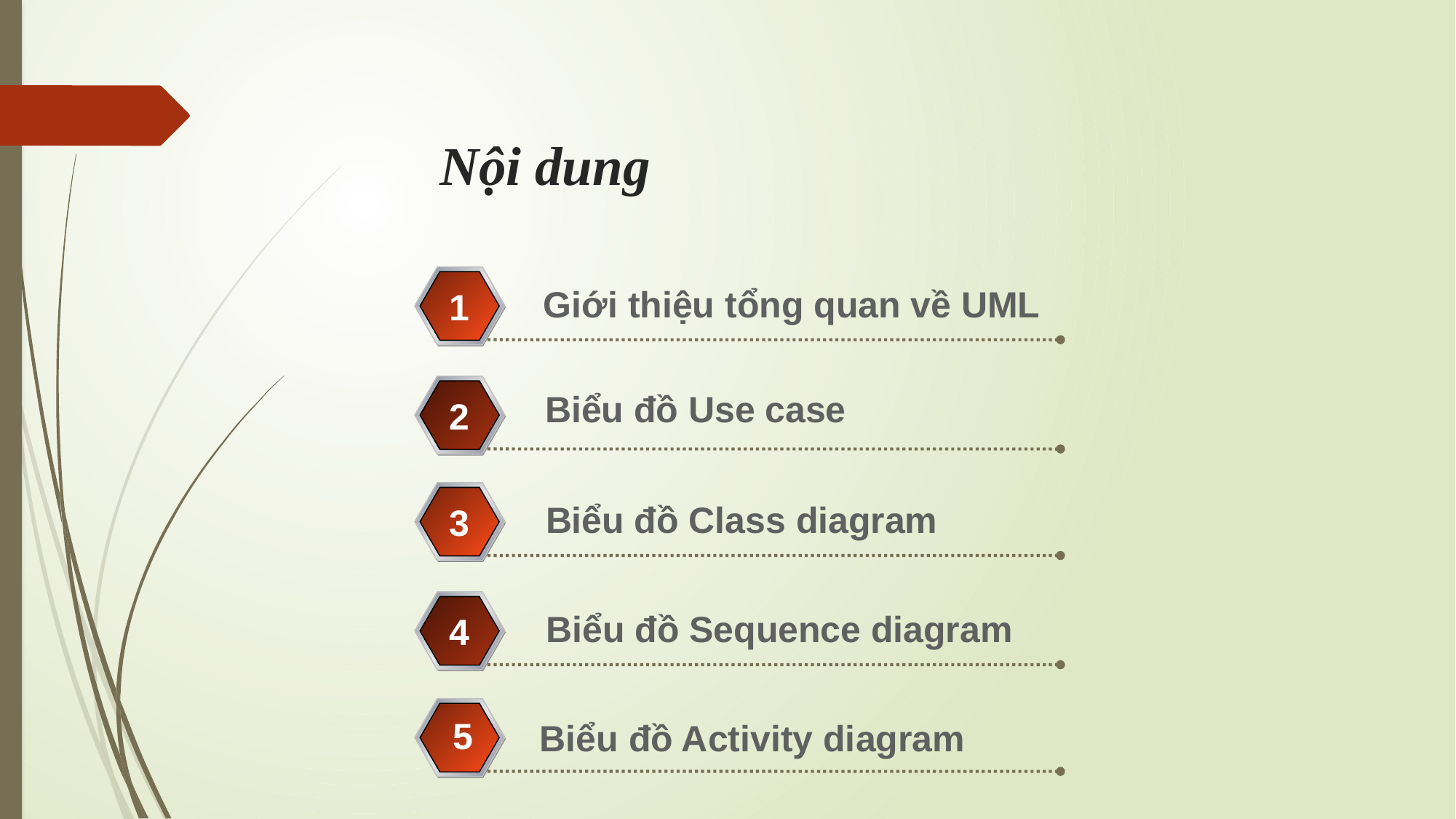

# Nội dung

Giới thiệu tổng quan về UML
1

Biểu đồ Use case
2

Biểu đồ Class diagram
3

Biểu đồ Sequence diagram
4

5
Biểu đồ Activity diagram